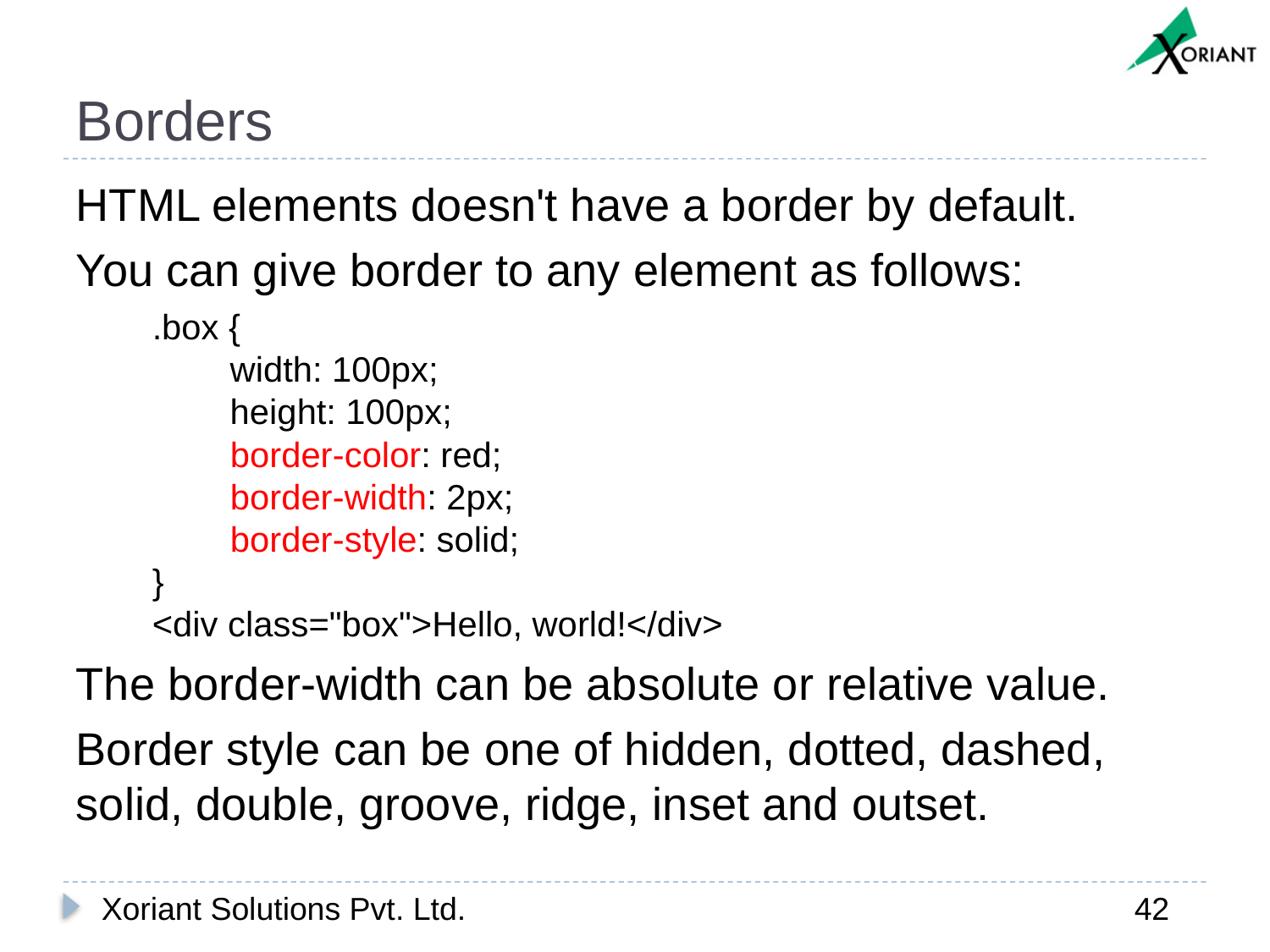

# Borders
HTML elements doesn't have a border by default.
You can give border to any element as follows:
.box {
        width: 100px;
        height: 100px;
        border-color: red;
        border-width: 2px;
        border-style: solid;
}
<div class="box">Hello, world!</div>
The border-width can be absolute or relative value.
Border style can be one of hidden, dotted, dashed, solid, double, groove, ridge, inset and outset.
Xoriant Solutions Pvt. Ltd.
42